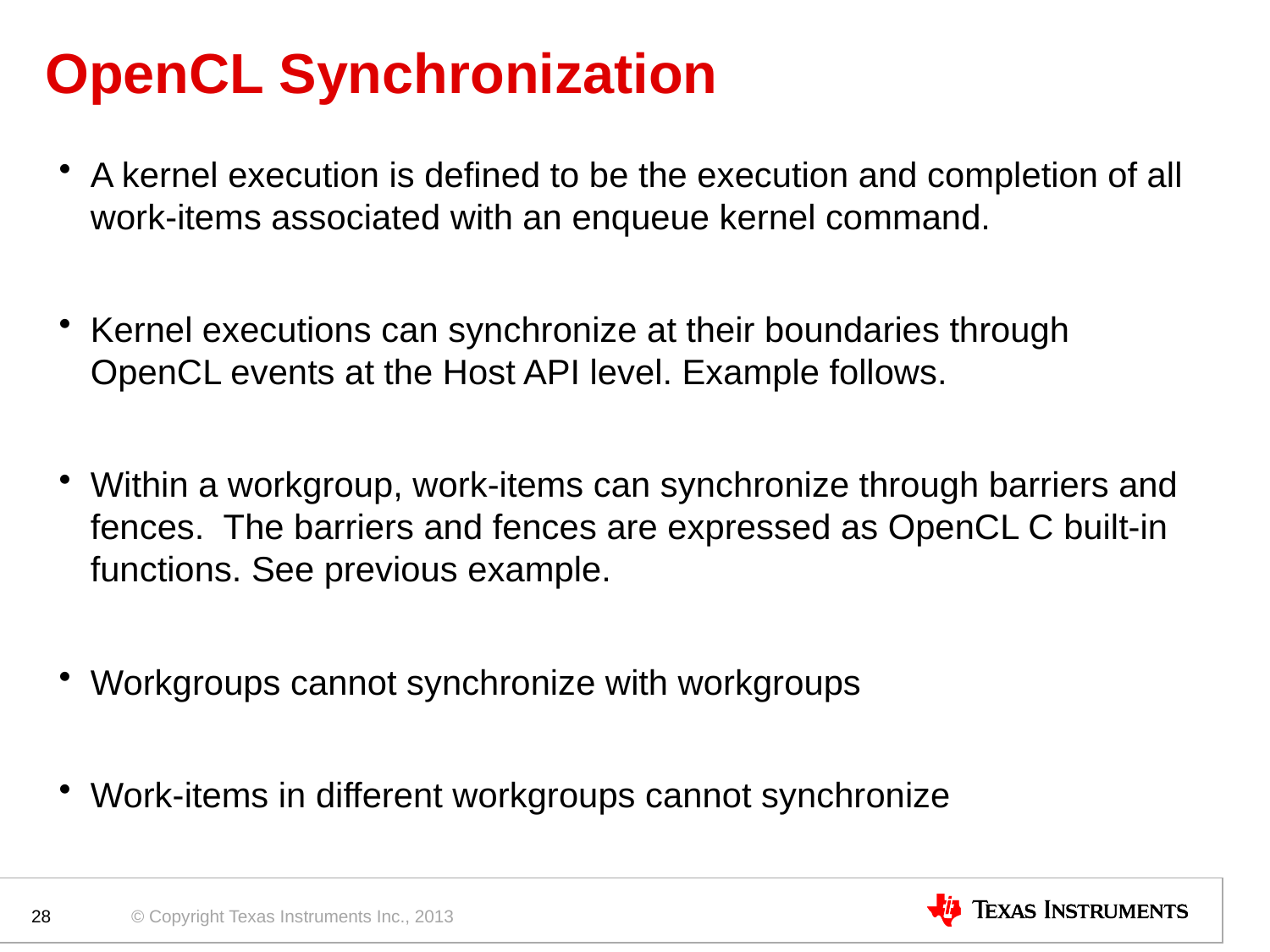

# OpenCL Synchronization
A kernel execution is defined to be the execution and completion of all work-items associated with an enqueue kernel command.

Kernel executions can synchronize at their boundaries through OpenCL events at the Host API level. Example follows.

Within a workgroup, work-items can synchronize through barriers and fences.  The barriers and fences are expressed as OpenCL C built-in functions. See previous example.

Workgroups cannot synchronize with workgroups

Work-items in different workgroups cannot synchronize
28